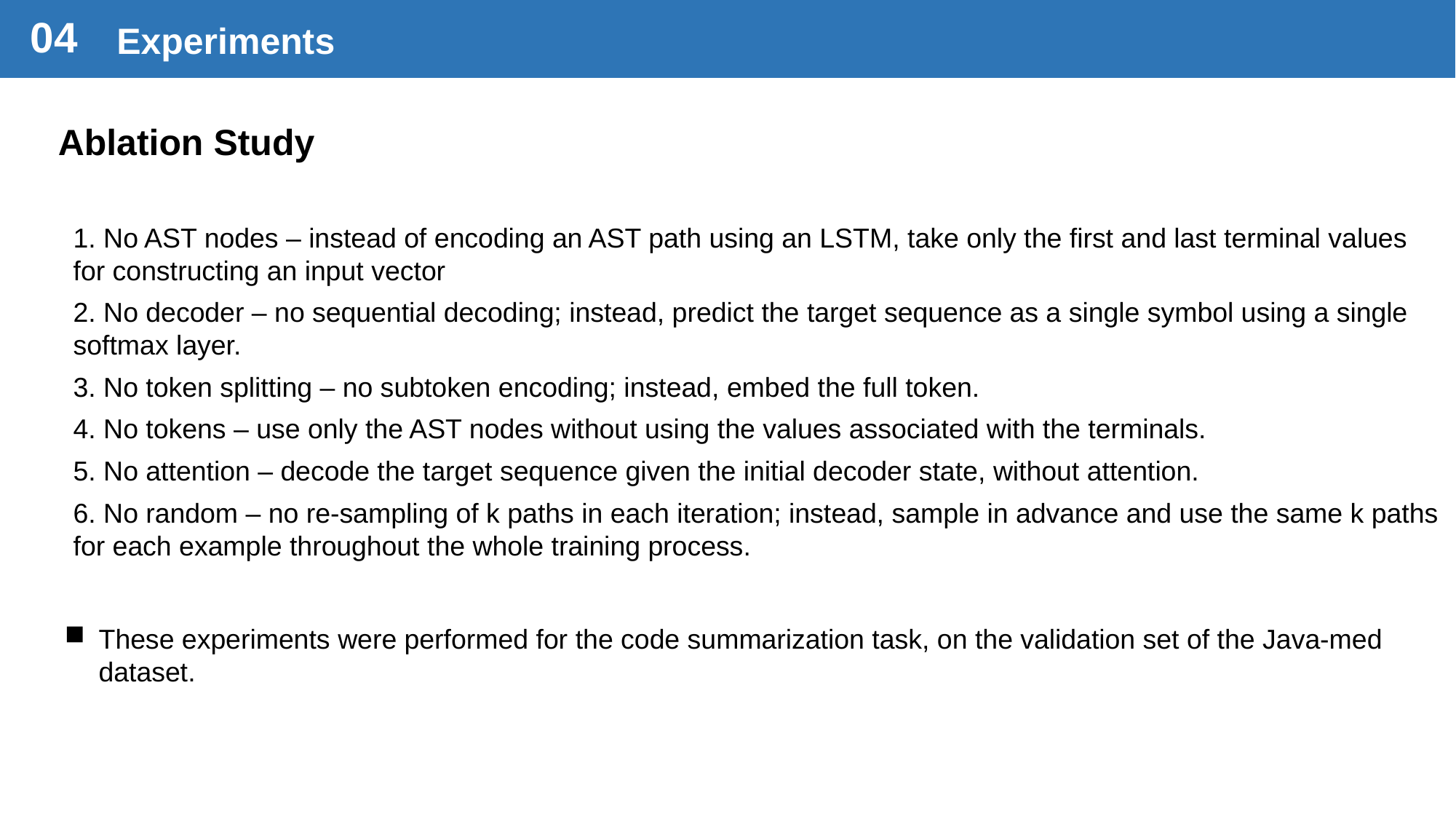

04
Experiments
Ablation Study
1. No AST nodes – instead of encoding an AST path using an LSTM, take only the first and last terminal values for constructing an input vector
2. No decoder – no sequential decoding; instead, predict the target sequence as a single symbol using a single softmax layer.
3. No token splitting – no subtoken encoding; instead, embed the full token.
4. No tokens – use only the AST nodes without using the values associated with the terminals.
5. No attention – decode the target sequence given the initial decoder state, without attention.
6. No random – no re-sampling of k paths in each iteration; instead, sample in advance and use the same k paths for each example throughout the whole training process.
These experiments were performed for the code summarization task, on the validation set of the Java-med dataset.